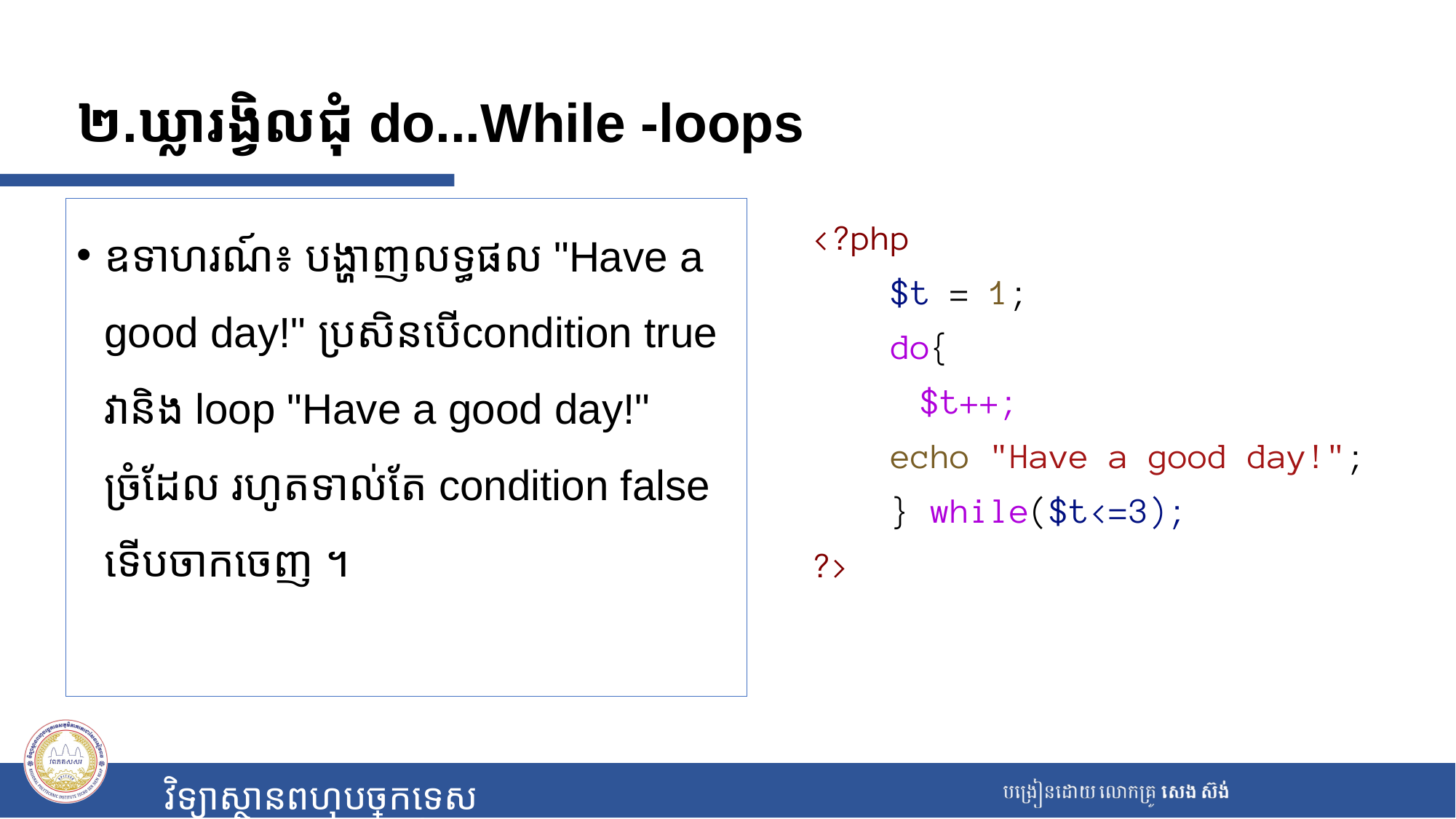

# ២.ឃ្លារង្វិលជុំ do...While -loops
ឧទាហរណ៍៖ បង្ហាញលទ្ធផល "Have a good day!" ប្រសិនបើcondition true វានិង loop "Have a good day!" ច្រំដែល​ រហូតទាល់តែ condition false ទើបចាកចេញ ។
<?php

    $t = 1;

    do{

	$t++;

    echo "Have a good day!";

    } while($t<=3);

?>